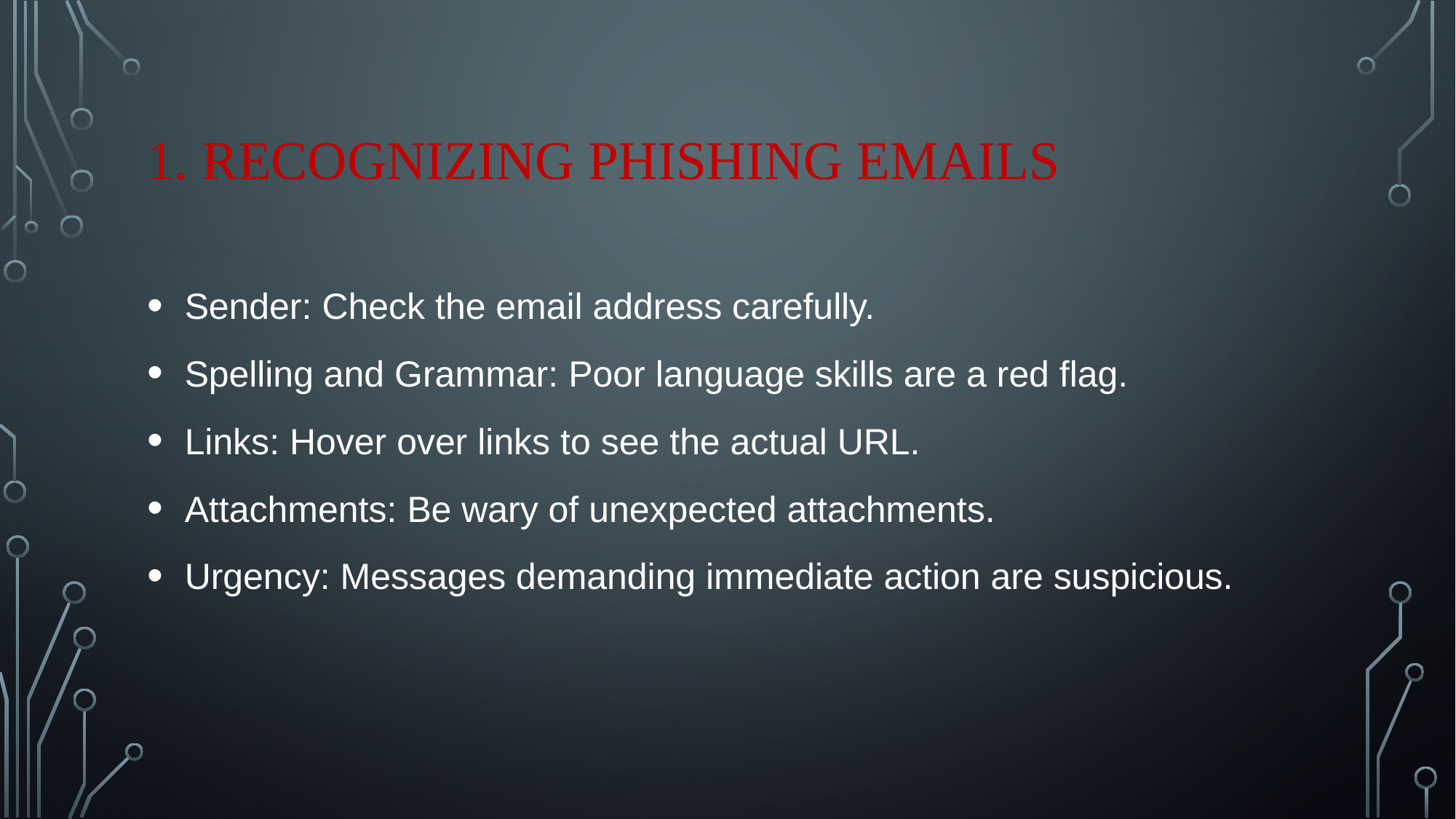

# 1. Recognizing phishing emails
 Sender: Check the email address carefully.
 Spelling and Grammar: Poor language skills are a red flag.
 Links: Hover over links to see the actual URL.
 Attachments: Be wary of unexpected attachments.
 Urgency: Messages demanding immediate action are suspicious.